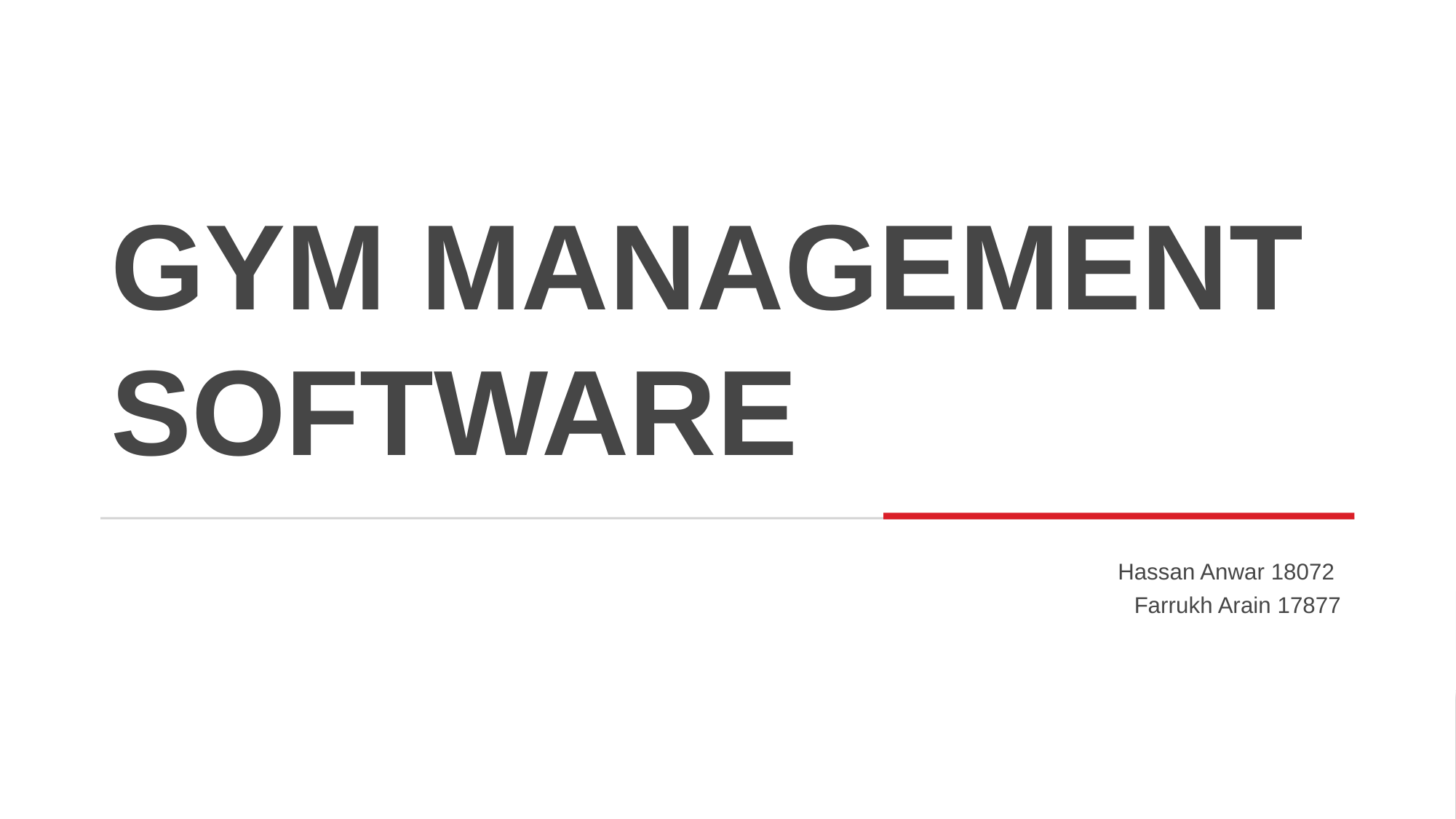

# GYM MANAGEMENT SOFTWARE

Hassan Anwar 18072
Farrukh Arain 17877